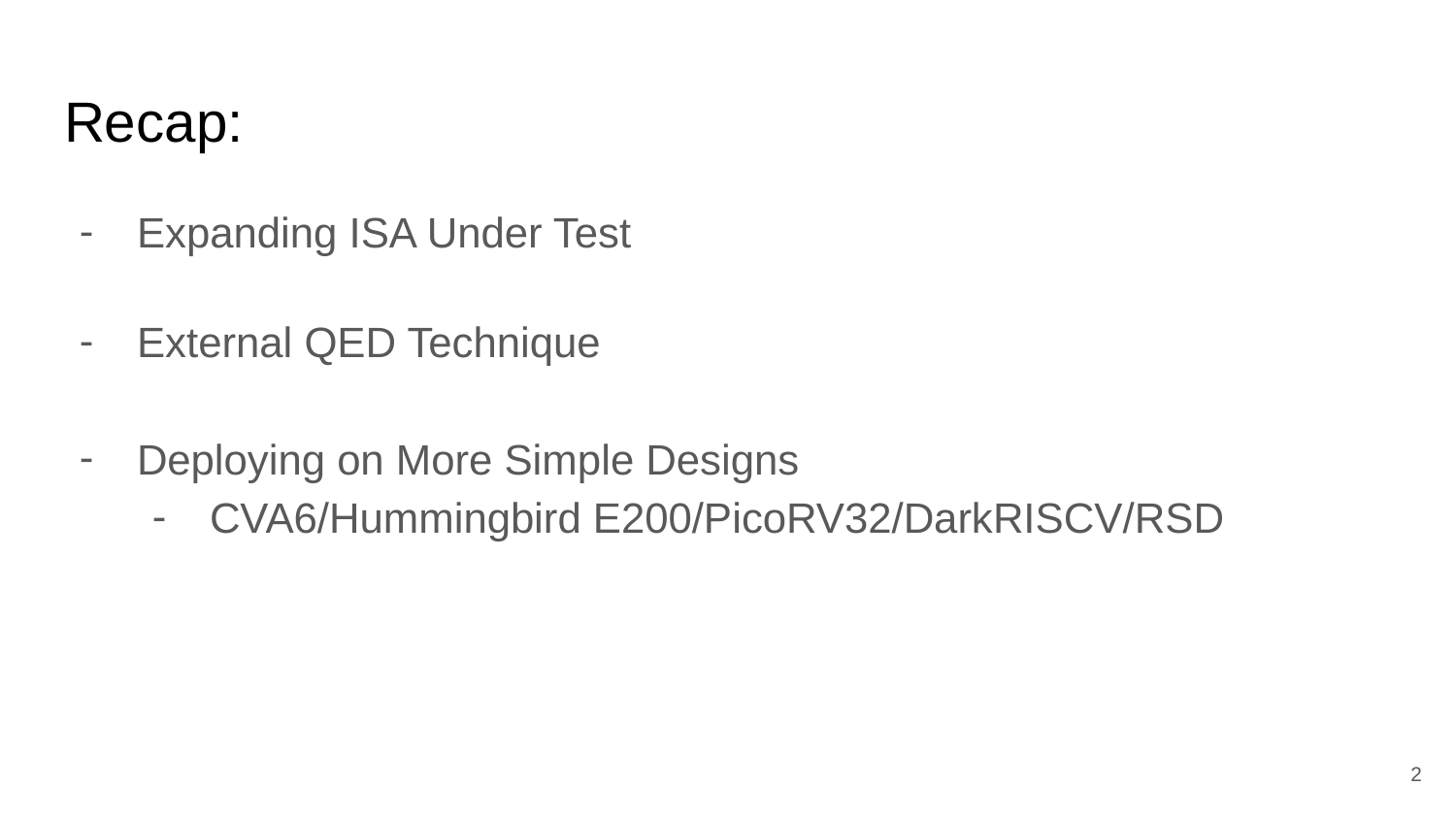

# Recap:
Expanding ISA Under Test
External QED Technique
Deploying on More Simple Designs
CVA6/Hummingbird E200/PicoRV32/DarkRISCV/RSD
2